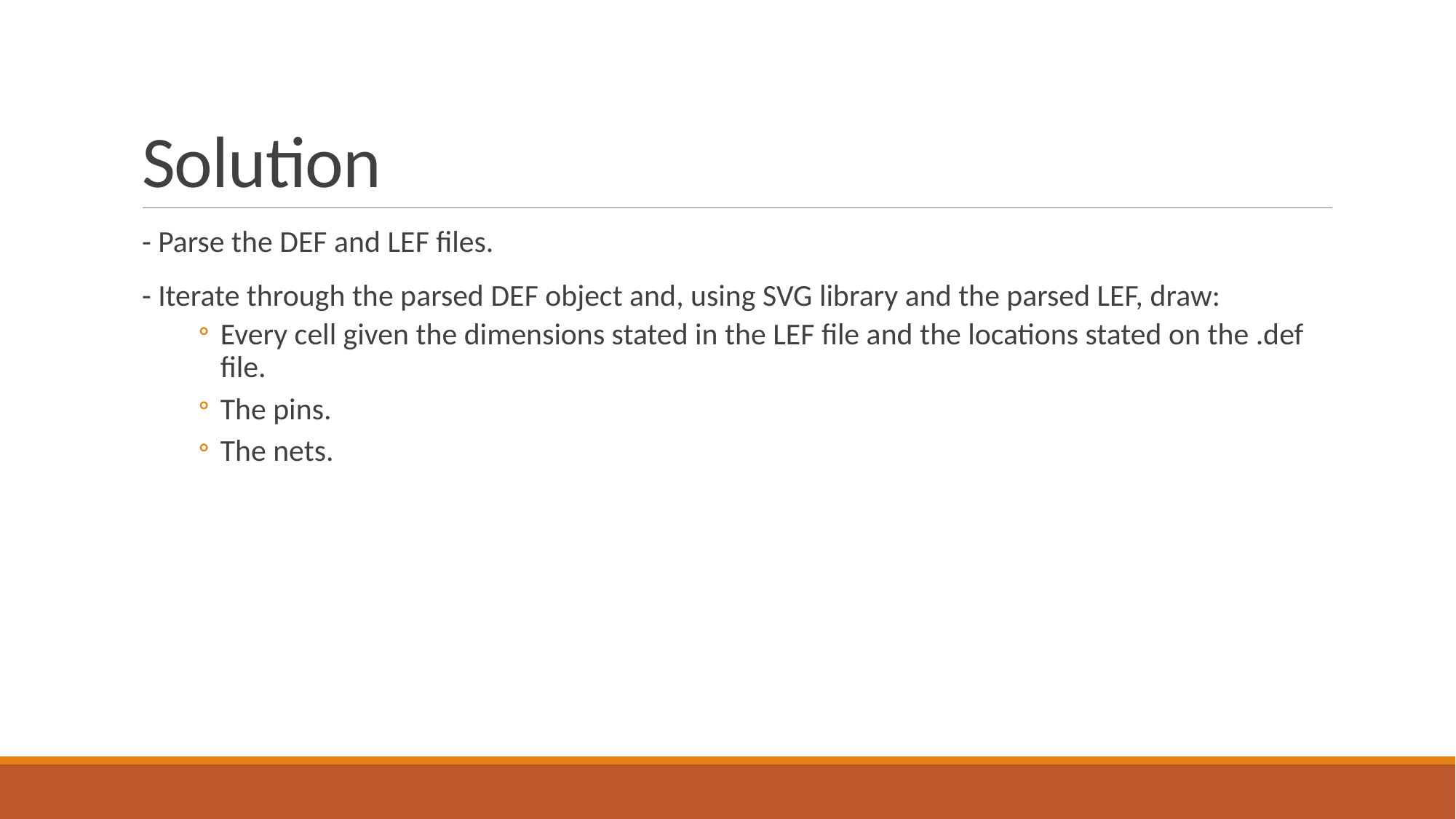

# Solution
- Parse the DEF and LEF files.
- Iterate through the parsed DEF object and, using SVG library and the parsed LEF, draw:
Every cell given the dimensions stated in the LEF file and the locations stated on the .def 	file.
The pins.
The nets.